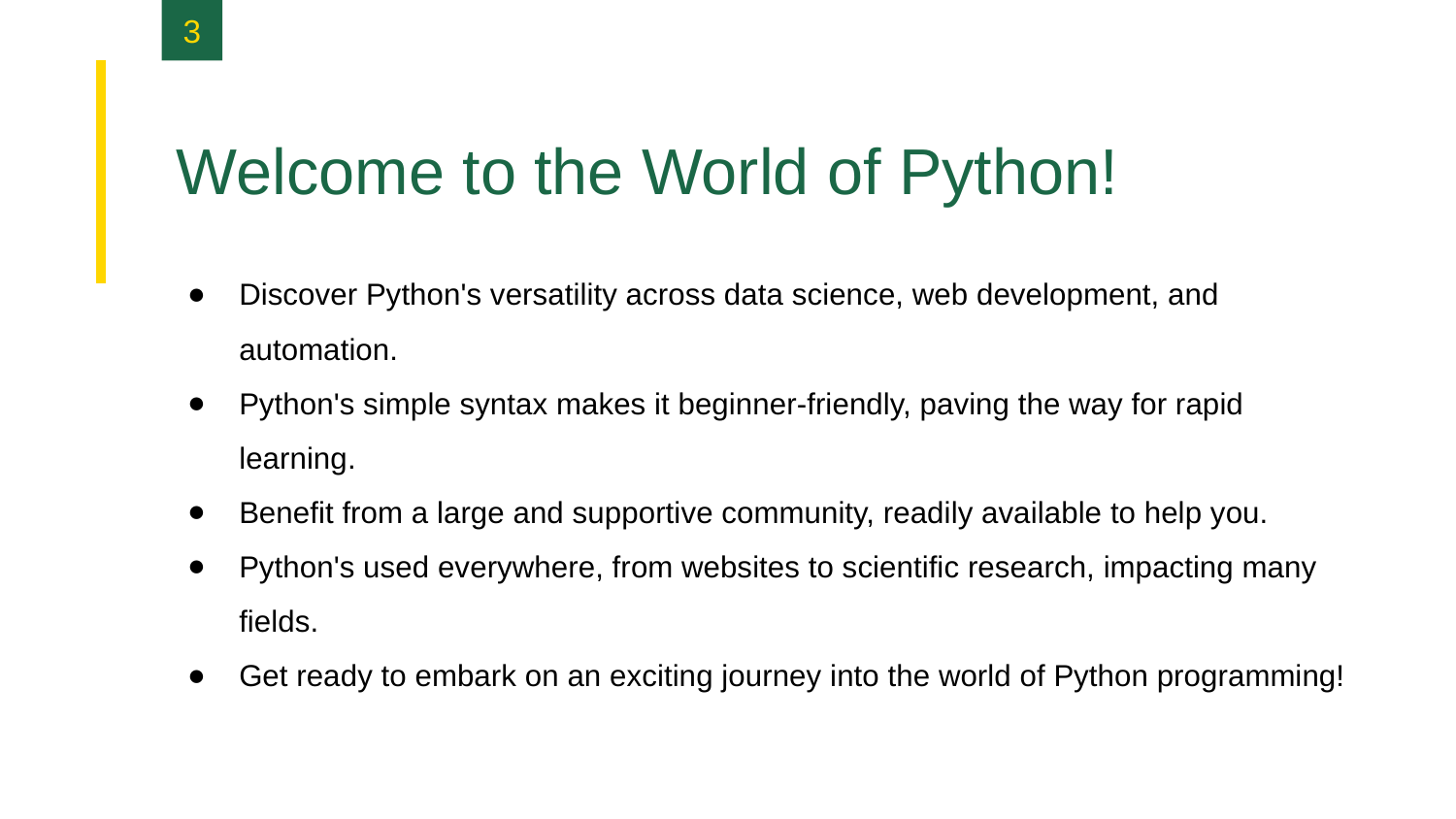

3
Welcome to the World of Python!
Discover Python's versatility across data science, web development, and automation.
Python's simple syntax makes it beginner-friendly, paving the way for rapid learning.
Benefit from a large and supportive community, readily available to help you.
Python's used everywhere, from websites to scientific research, impacting many fields.
Get ready to embark on an exciting journey into the world of Python programming!